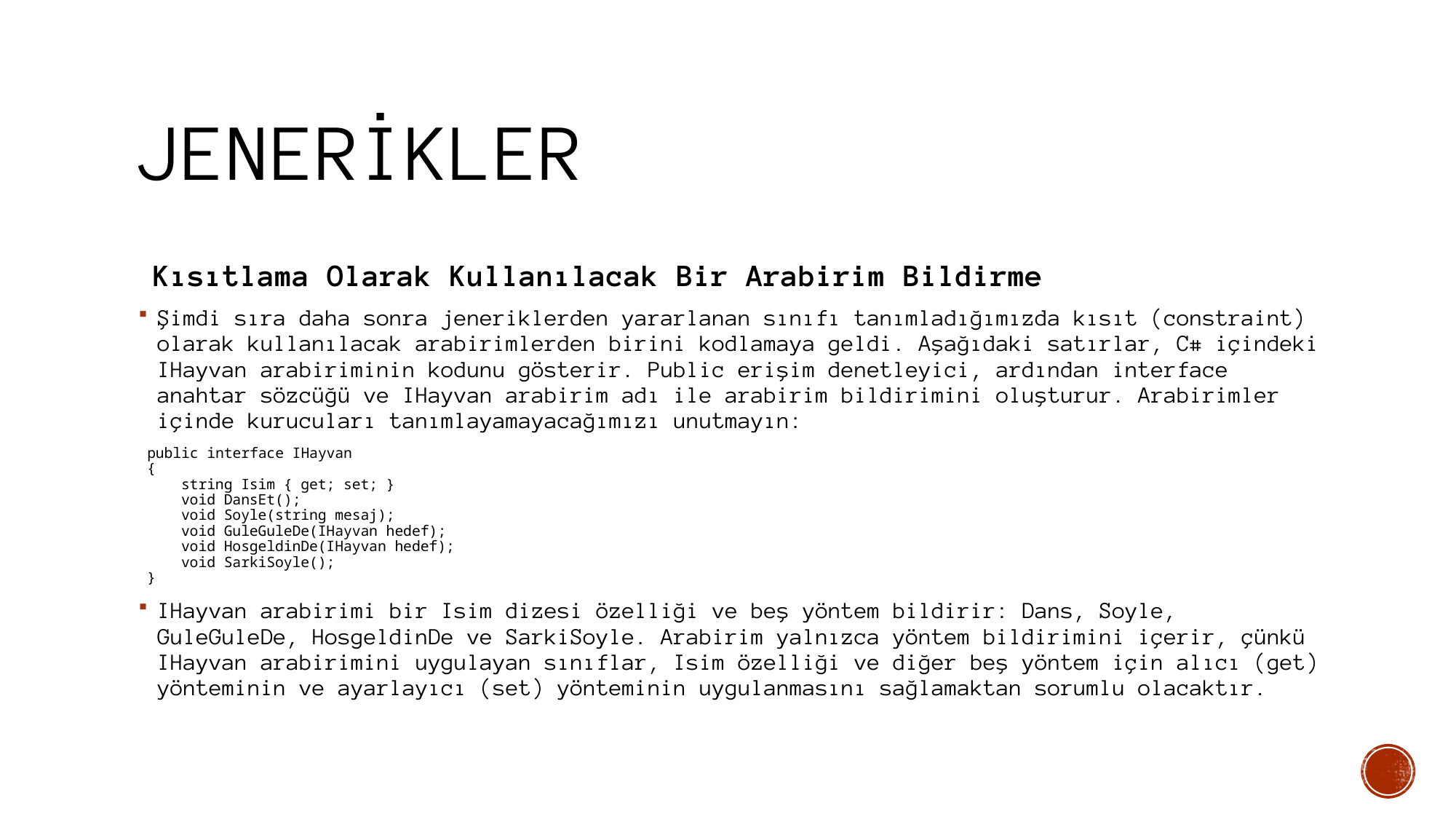

# JENERİKLER
 Kısıtlama Olarak Kullanılacak Bir Arabirim Bildirme
Şimdi sıra daha sonra jeneriklerden yararlanan sınıfı tanımladığımızda kısıt (constraint) olarak kullanılacak arabirimlerden birini kodlamaya geldi. Aşağıdaki satırlar, C# içindeki IHayvan arabiriminin kodunu gösterir. Public erişim denetleyici, ardından interface anahtar sözcüğü ve IHayvan arabirim adı ile arabirim bildirimini oluşturur. Arabirimler içinde kurucuları tanımlayamayacağımızı unutmayın:
 public interface IHayvan
 {
     string Isim { get; set; }
     void DansEt();
     void Soyle(string mesaj);
     void GuleGuleDe(IHayvan hedef);
     void HosgeldinDe(IHayvan hedef);
     void SarkiSoyle();
 }
IHayvan arabirimi bir Isim dizesi özelliği ve beş yöntem bildirir: Dans, Soyle, GuleGuleDe, HosgeldinDe ve SarkiSoyle. Arabirim yalnızca yöntem bildirimini içerir, çünkü IHayvan arabirimini uygulayan sınıflar, Isim özelliği ve diğer beş yöntem için alıcı (get) yönteminin ve ayarlayıcı (set) yönteminin uygulanmasını sağlamaktan sorumlu olacaktır.